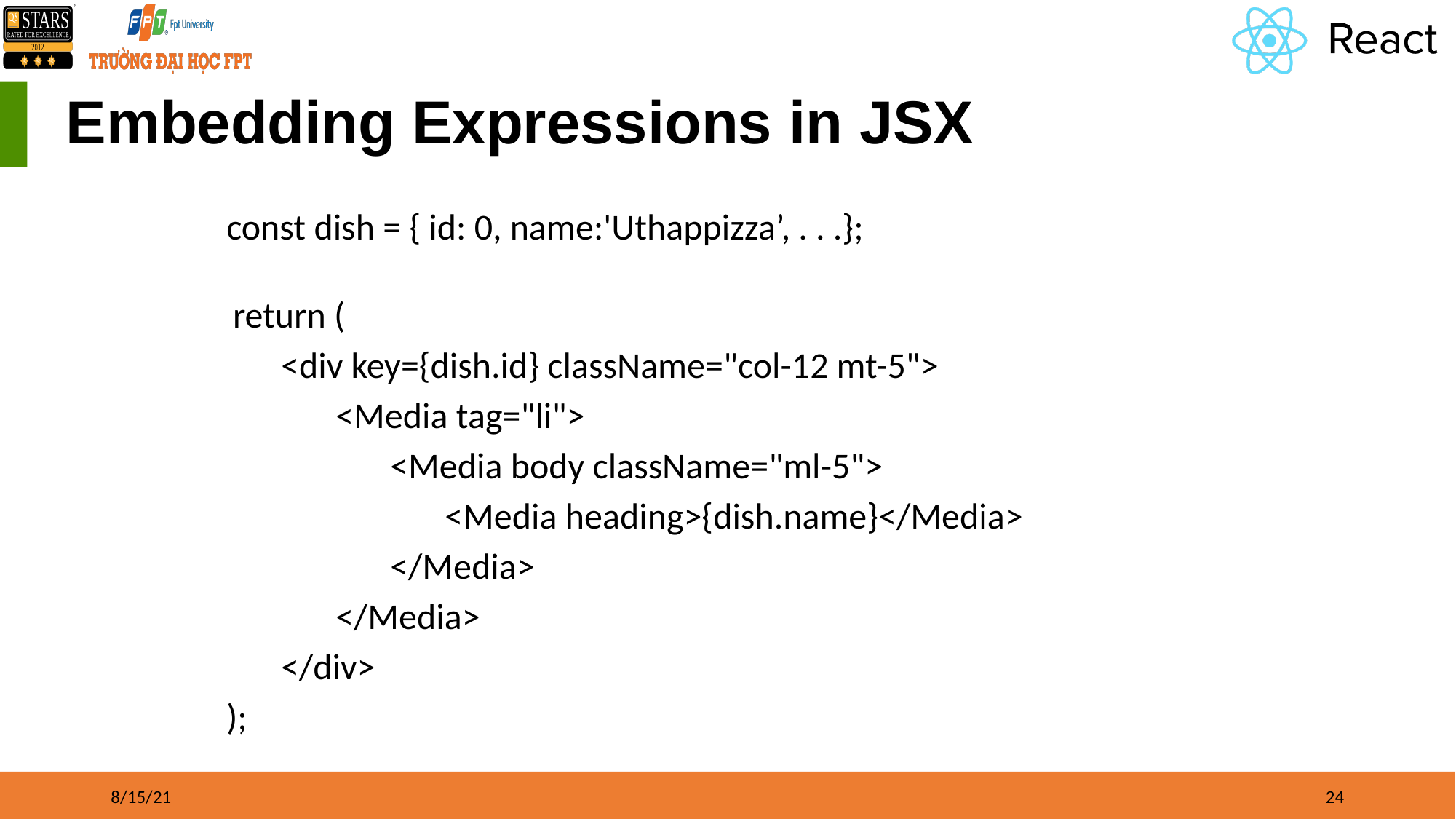

# Embedding Expressions in JSX
const dish = { id: 0, name:'Uthappizza’, . . .};

return (
<div key={dish.id} className="col-12 mt-5">
<Media tag="li">
<Media body className="ml-5">
<Media heading>{dish.name}</Media>
</Media>
</Media>
</div>
);
8/15/21
24